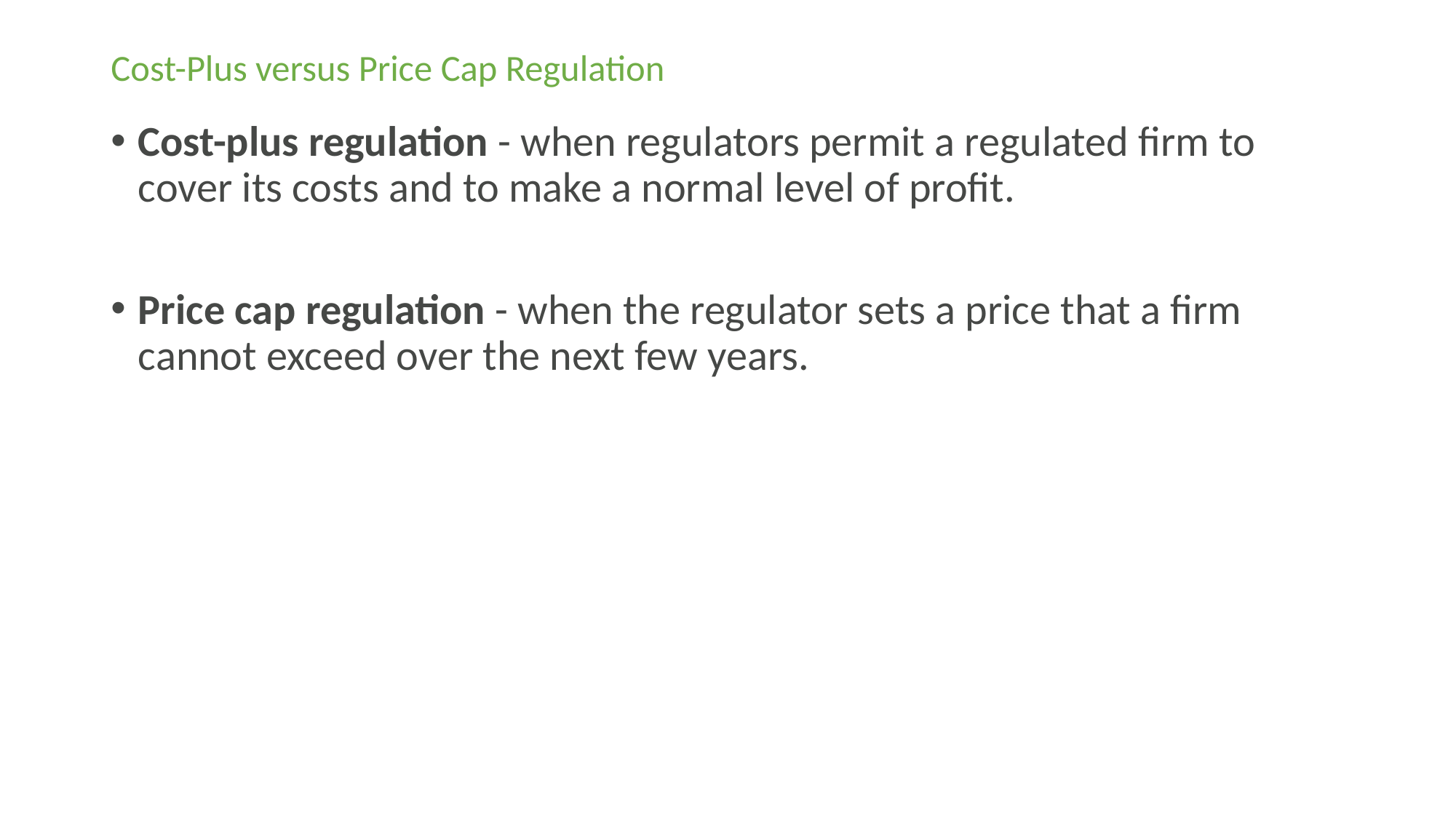

# Cost-Plus versus Price Cap Regulation
Cost-plus regulation - when regulators permit a regulated firm to cover its costs and to make a normal level of profit.

Price cap regulation - when the regulator sets a price that a firm cannot exceed over the next few years.